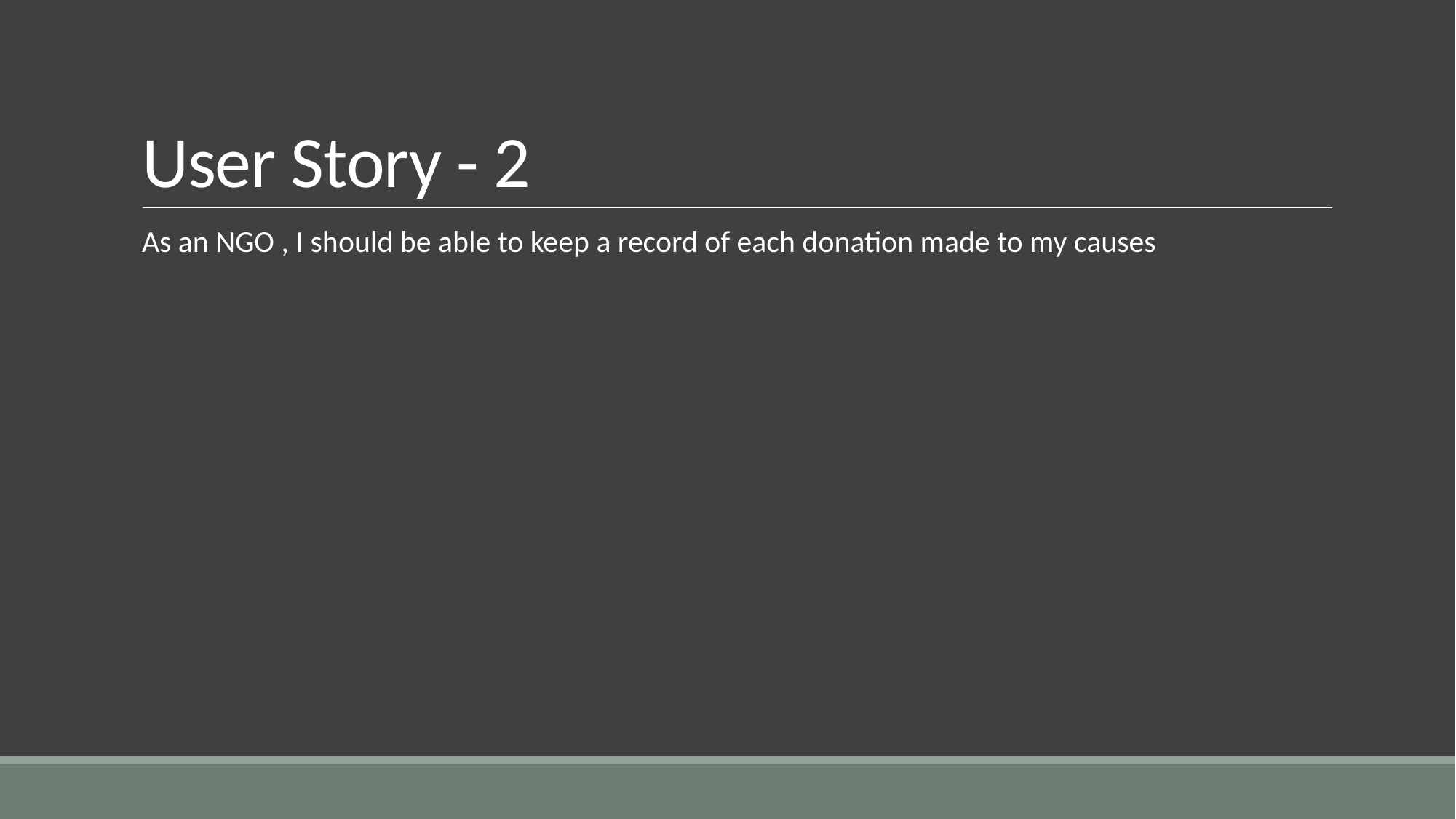

# User Story - 2
As an NGO , I should be able to keep a record of each donation made to my causes